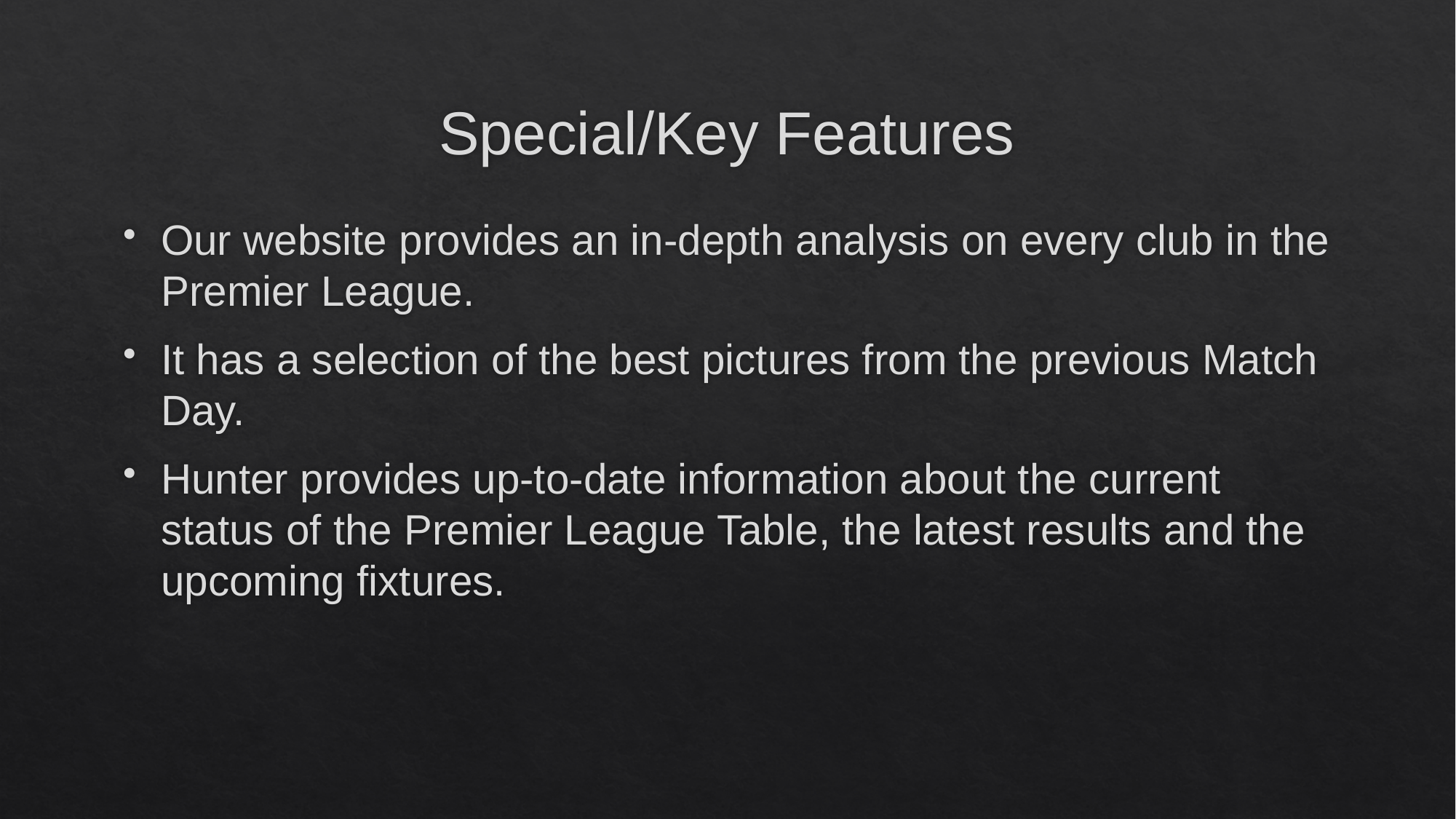

# Special/Key Features
Our website provides an in-depth analysis on every club in the Premier League.
It has a selection of the best pictures from the previous Match Day.
Hunter provides up-to-date information about the current status of the Premier League Table, the latest results and the upcoming fixtures.